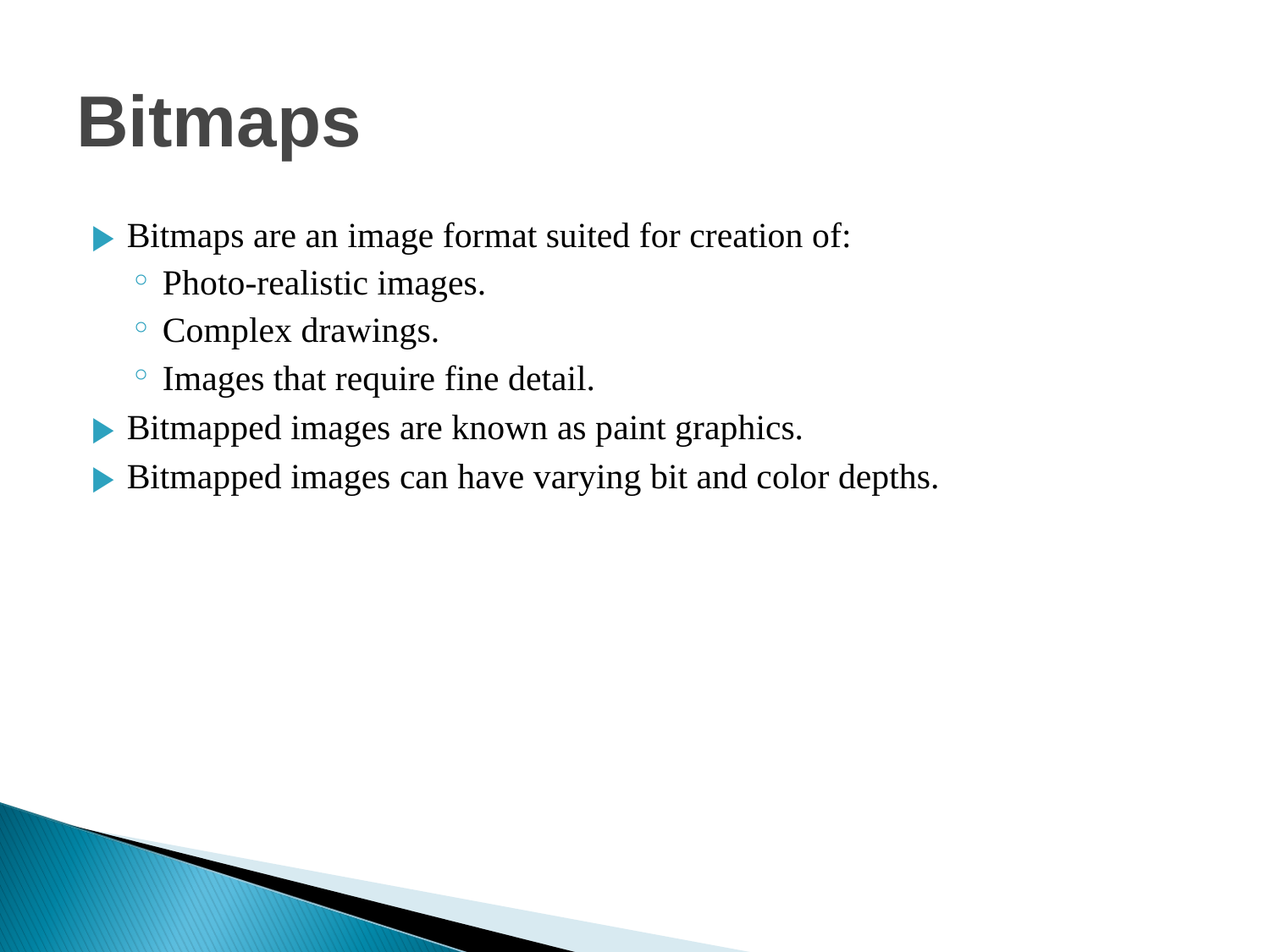

Bitmaps
Bitmaps are an image format suited for creation of:
Photo-realistic images.
Complex drawings.
Images that require fine detail.
Bitmapped images are known as paint graphics.
Bitmapped images can have varying bit and color depths.